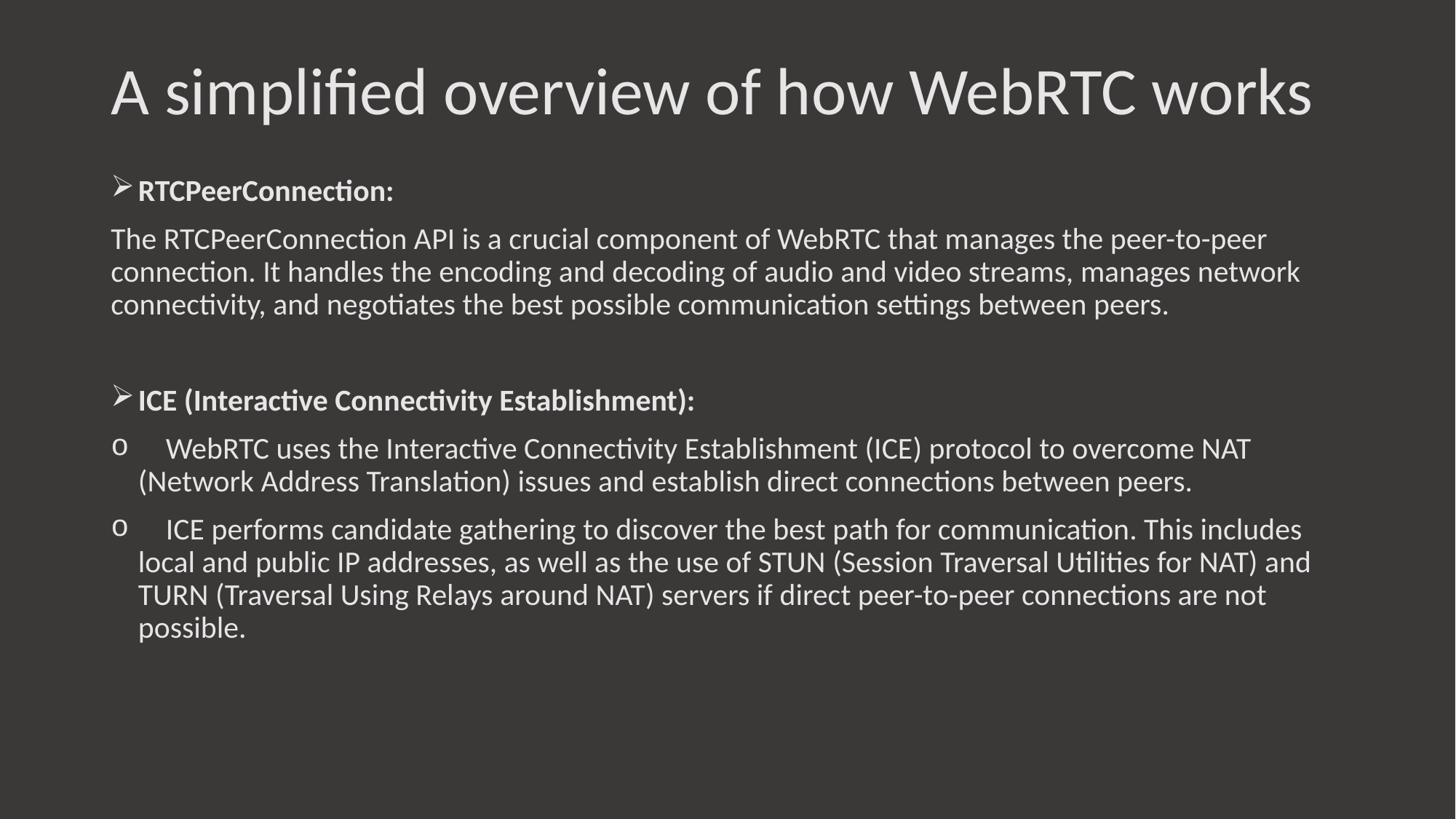

# A simplified overview of how WebRTC works
RTCPeerConnection:
The RTCPeerConnection API is a crucial component of WebRTC that manages the peer-to-peer connection. It handles the encoding and decoding of audio and video streams, manages network connectivity, and negotiates the best possible communication settings between peers.

ICE (Interactive Connectivity Establishment):
    WebRTC uses the Interactive Connectivity Establishment (ICE) protocol to overcome NAT (Network Address Translation) issues and establish direct connections between peers.
    ICE performs candidate gathering to discover the best path for communication. This includes local and public IP addresses, as well as the use of STUN (Session Traversal Utilities for NAT) and TURN (Traversal Using Relays around NAT) servers if direct peer-to-peer connections are not possible.